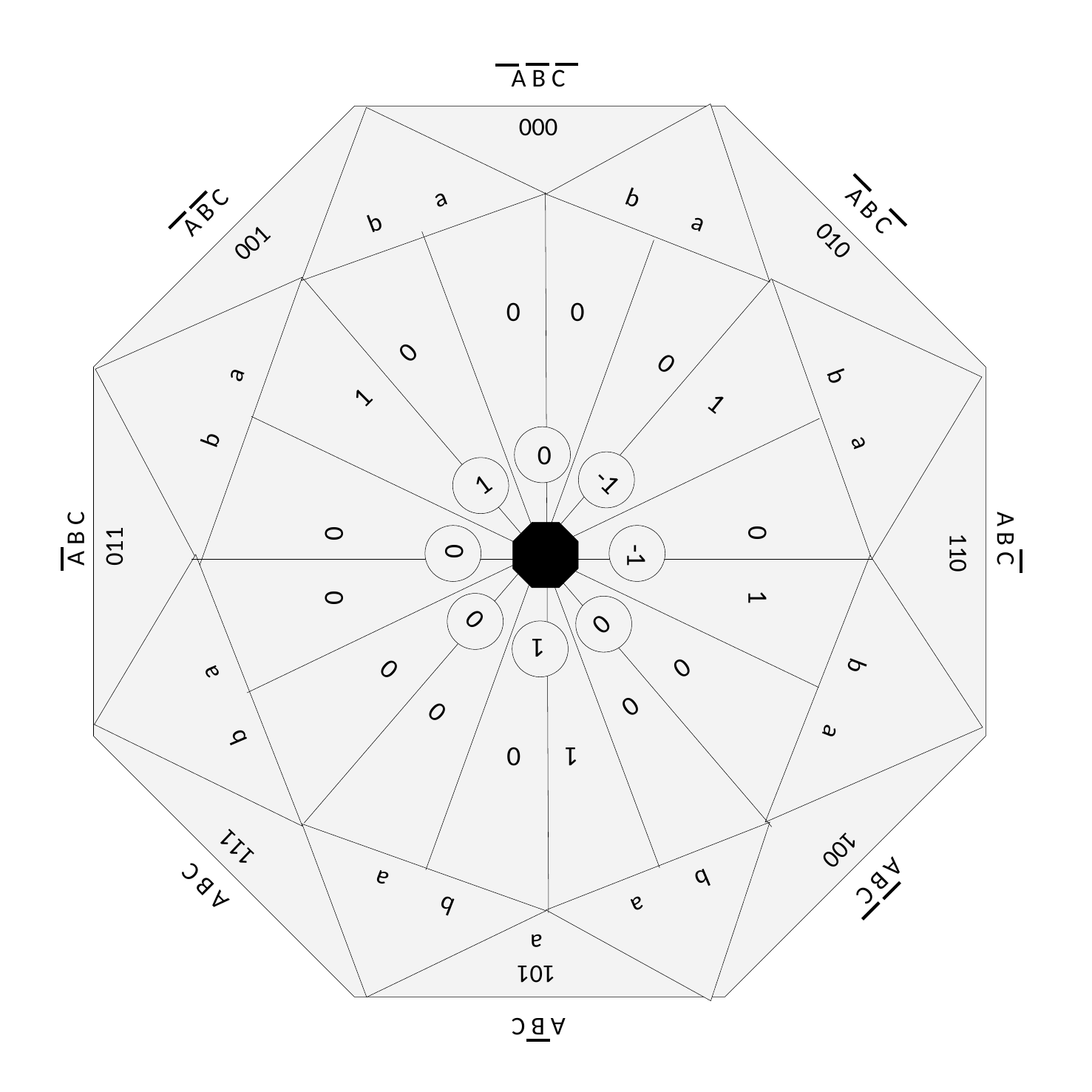

A B C

000
A B C
b          a
b          a
A B C
010
001
0        0

1        0
0        1
b          a
b          a

0

-1

1
A B C
A B C
011

0

-1
110
0        0
0        1

0

0

1

0        0
0        0
b          a
b          a
1       0
111
100
A B C
A B C

b          a
b          a
101
a
A B C